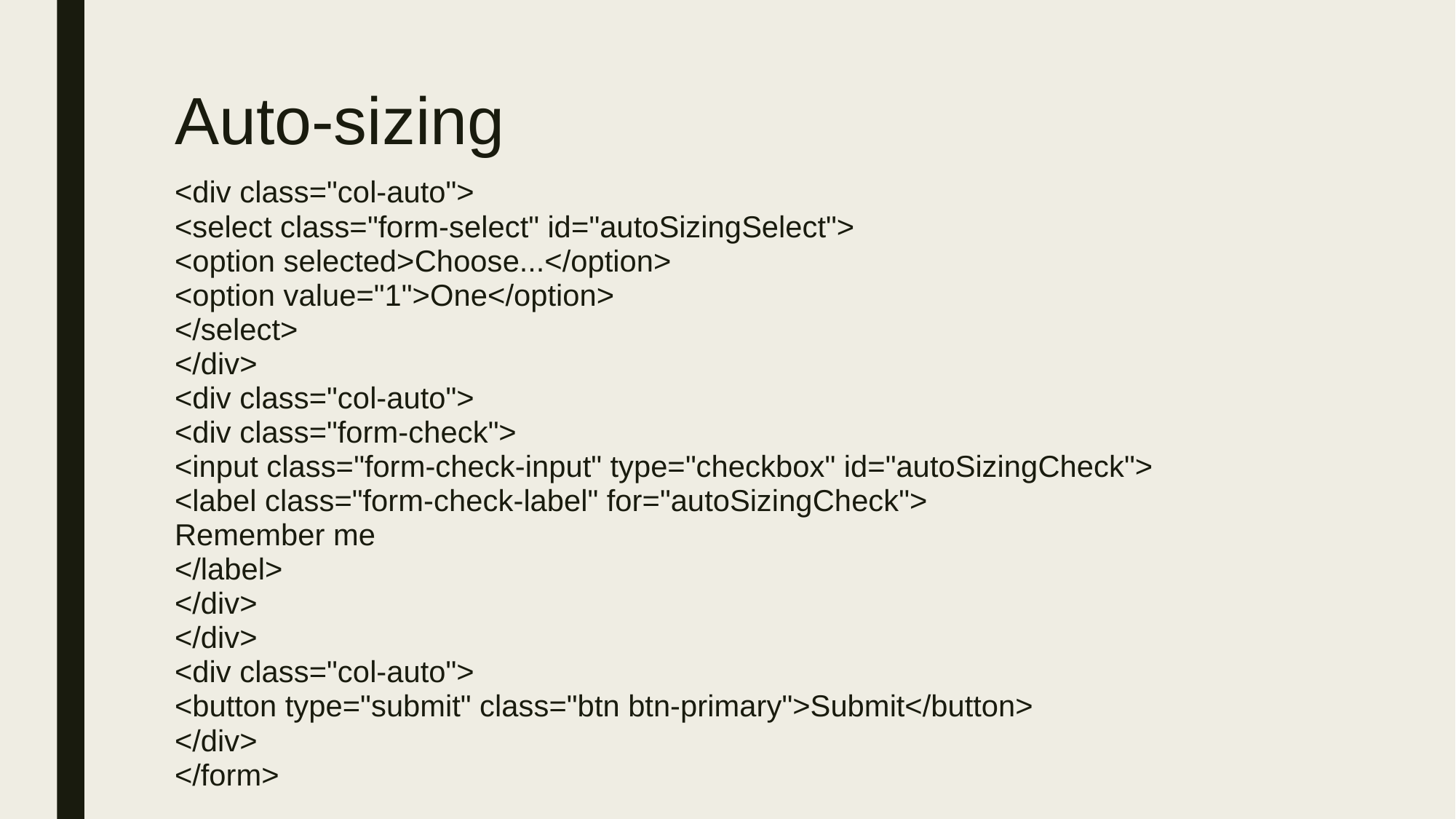

# Auto-sizing
<div class="col-auto">
<select class="form-select" id="autoSizingSelect">
<option selected>Choose...</option>
<option value="1">One</option>
</select>
</div>
<div class="col-auto">
<div class="form-check">
<input class="form-check-input" type="checkbox" id="autoSizingCheck">
<label class="form-check-label" for="autoSizingCheck">
Remember me
</label>
</div>
</div>
<div class="col-auto">
<button type="submit" class="btn btn-primary">Submit</button>
</div>
</form>